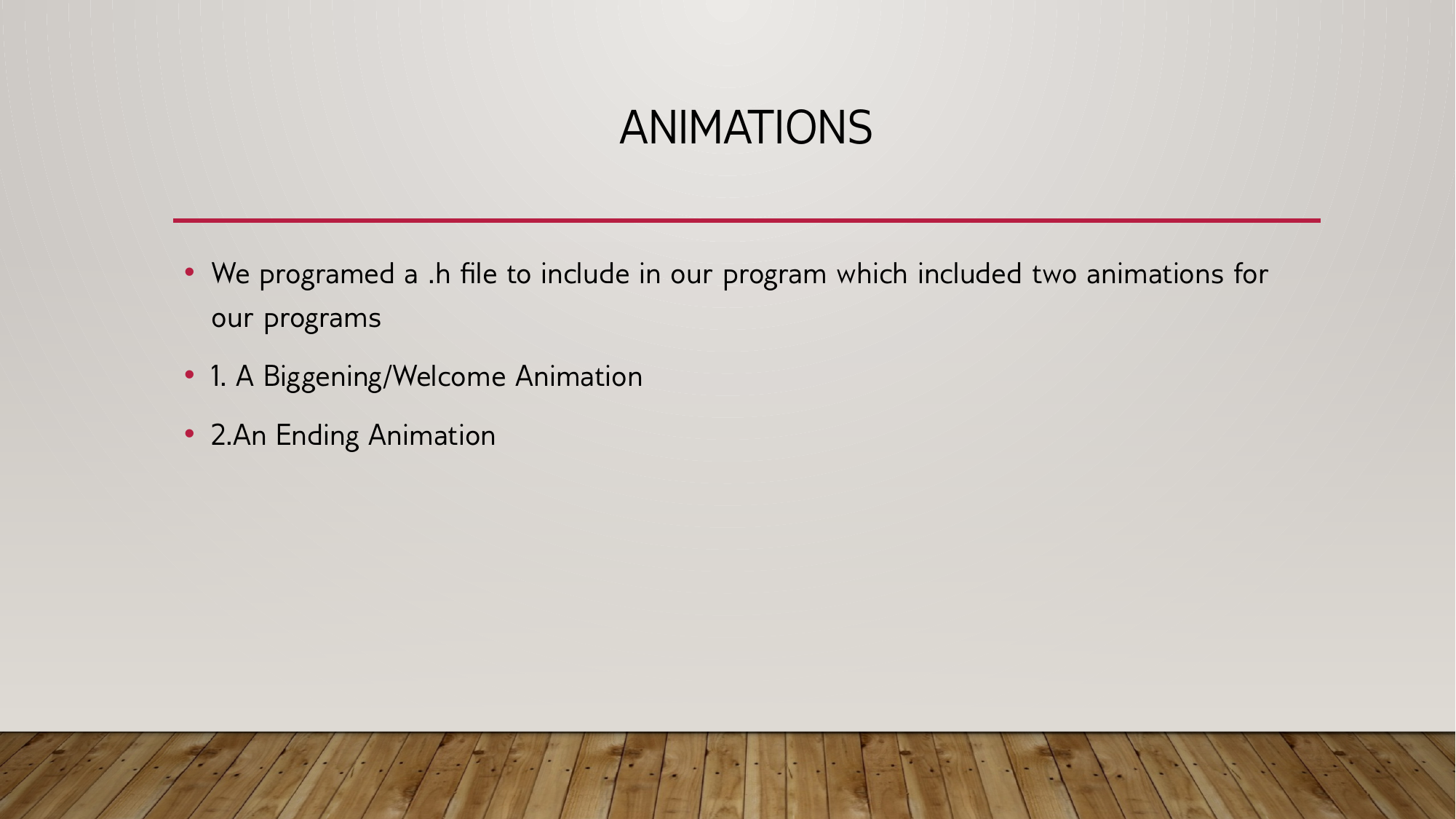

# Animations
We programed a .h file to include in our program which included two animations for our programs
1. A Biggening/Welcome Animation
2.An Ending Animation